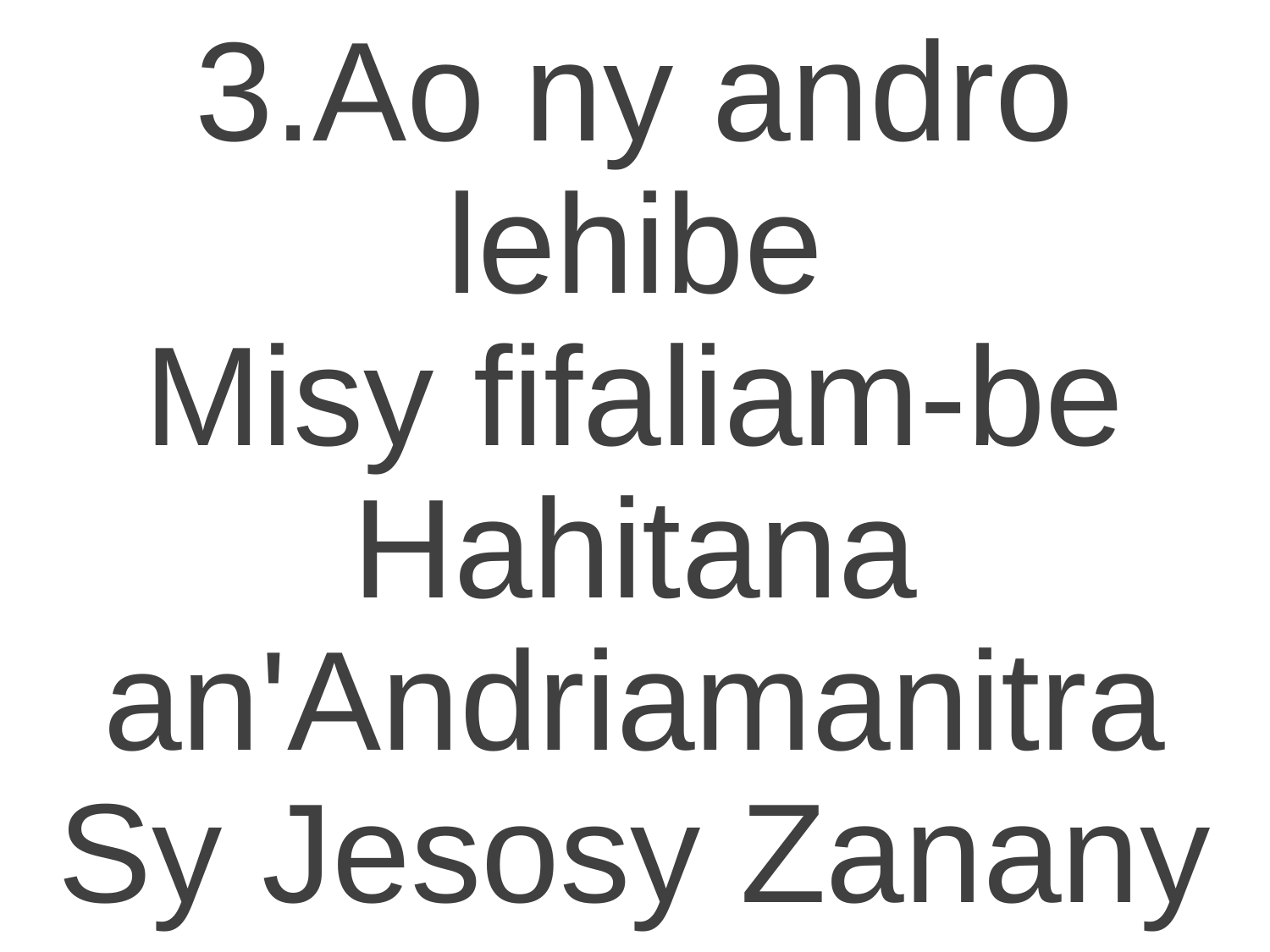

3.Ao ny andro lehibe
Misy fifaliam-be
Hahitana an'Andriamanitra
Sy Jesosy Zanany